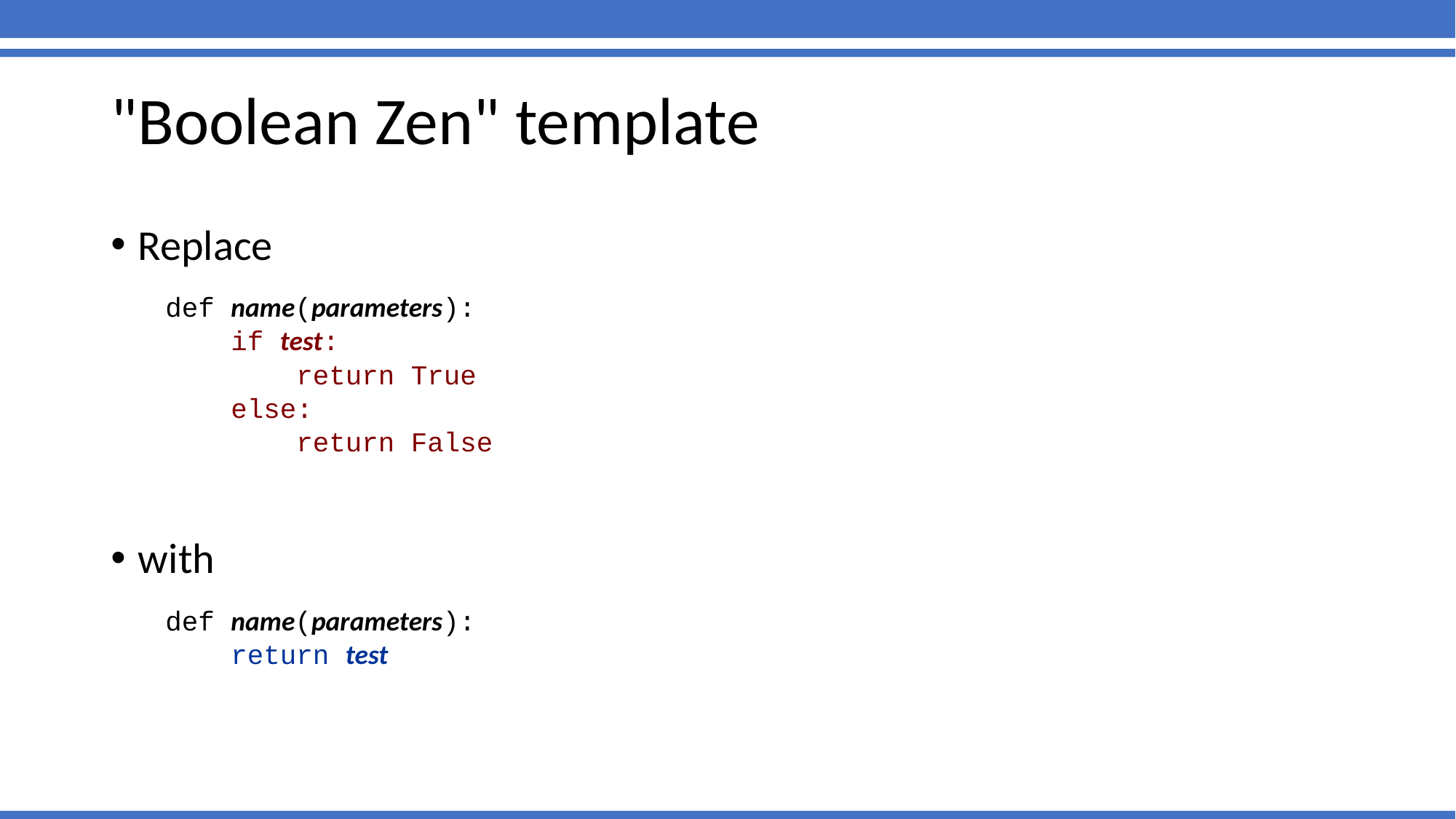

"Boolean Zen" template
Replace

def name(parameters):
    if test:
        return True
    else:
        return False

with

def name(parameters):
    return test